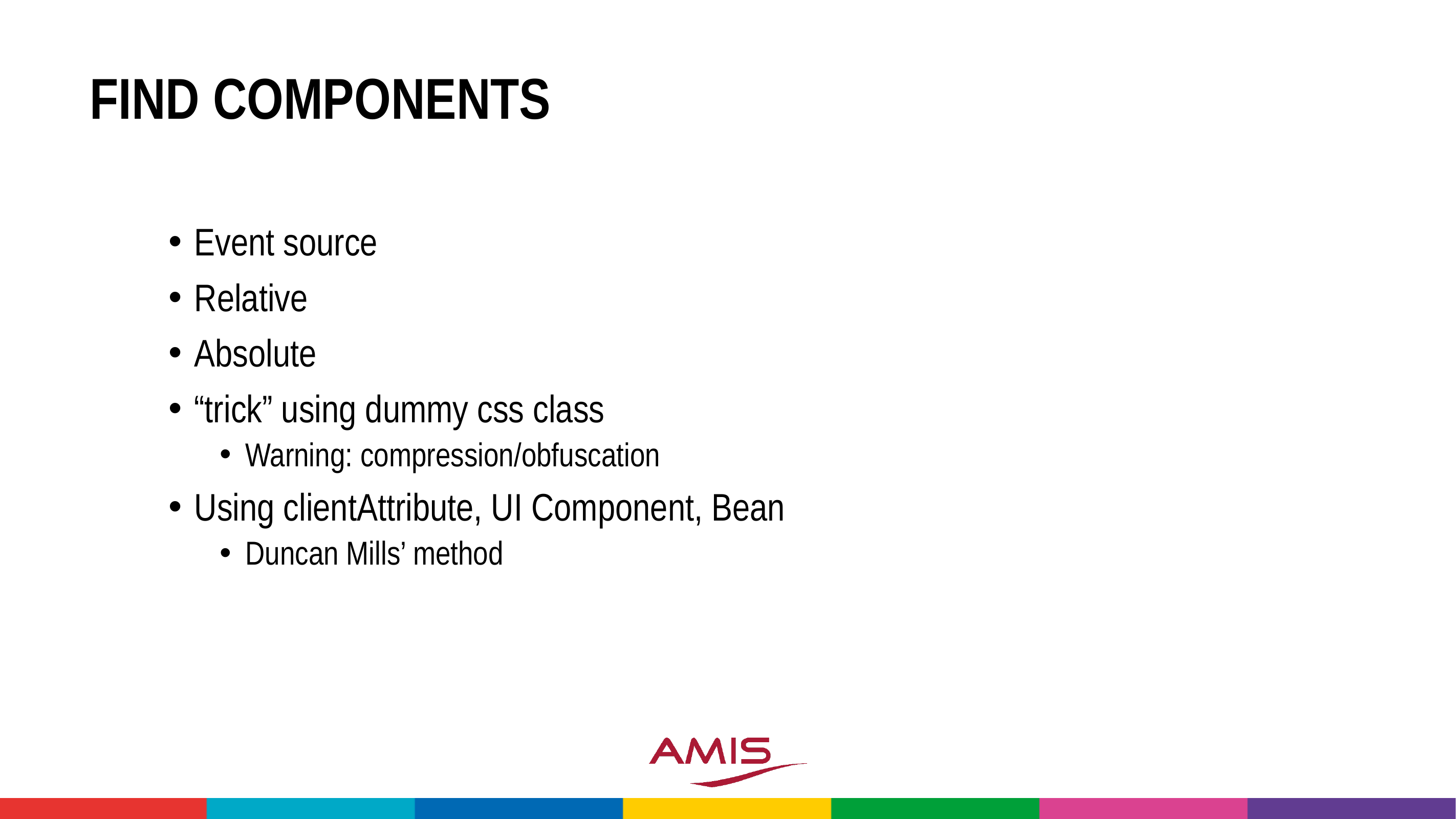

# Find components
Event source
Relative
Absolute
“trick” using dummy css class
Warning: compression/obfuscation
Using clientAttribute, UI Component, Bean
Duncan Mills’ method